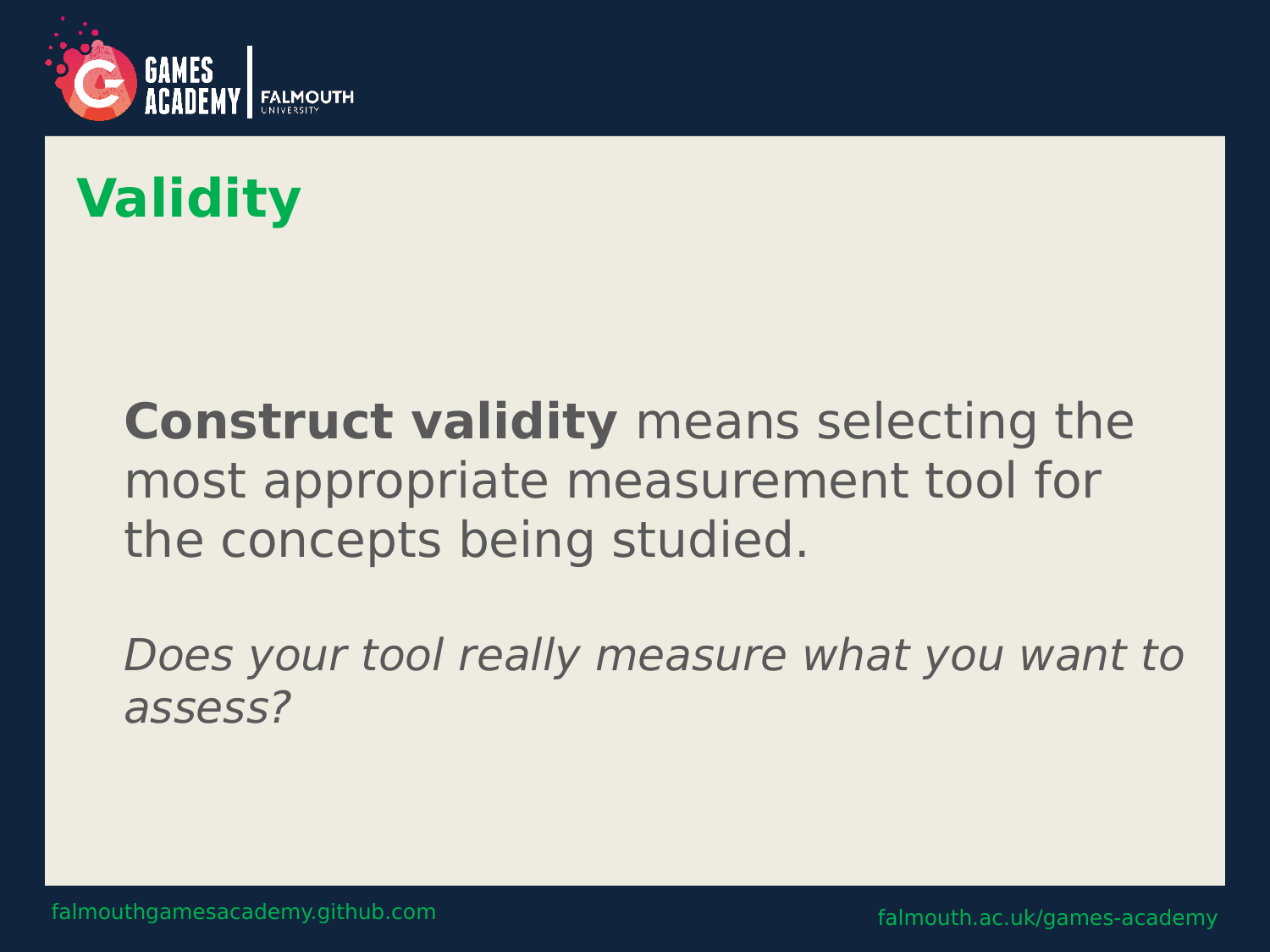

# Validity
	Construct validity means selecting the most appropriate measurement tool for the concepts being studied.
Does your tool really measure what you want to assess?